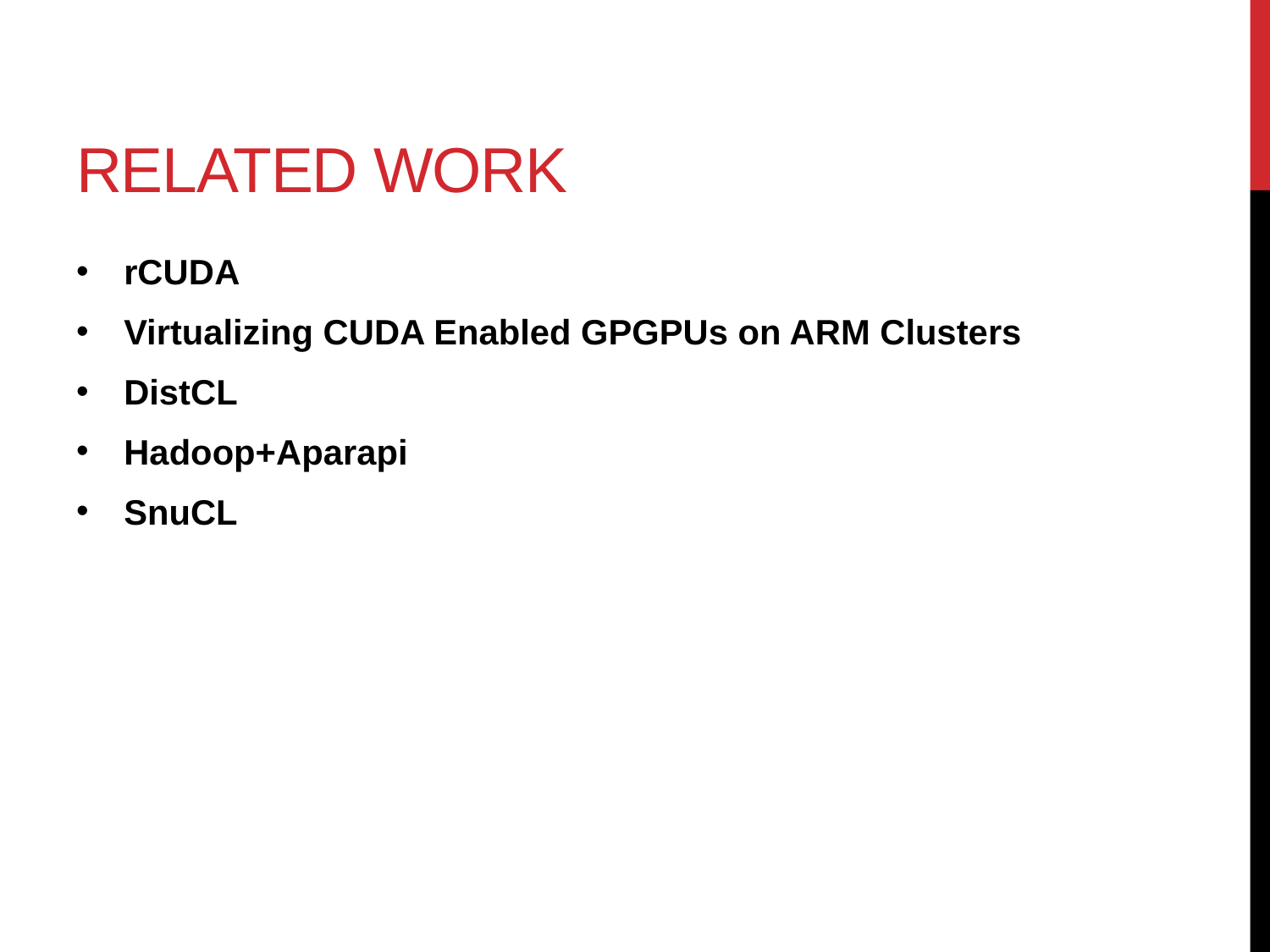

# Related work
rCUDA
Virtualizing CUDA Enabled GPGPUs on ARM Clusters
DistCL
Hadoop+Aparapi
SnuCL